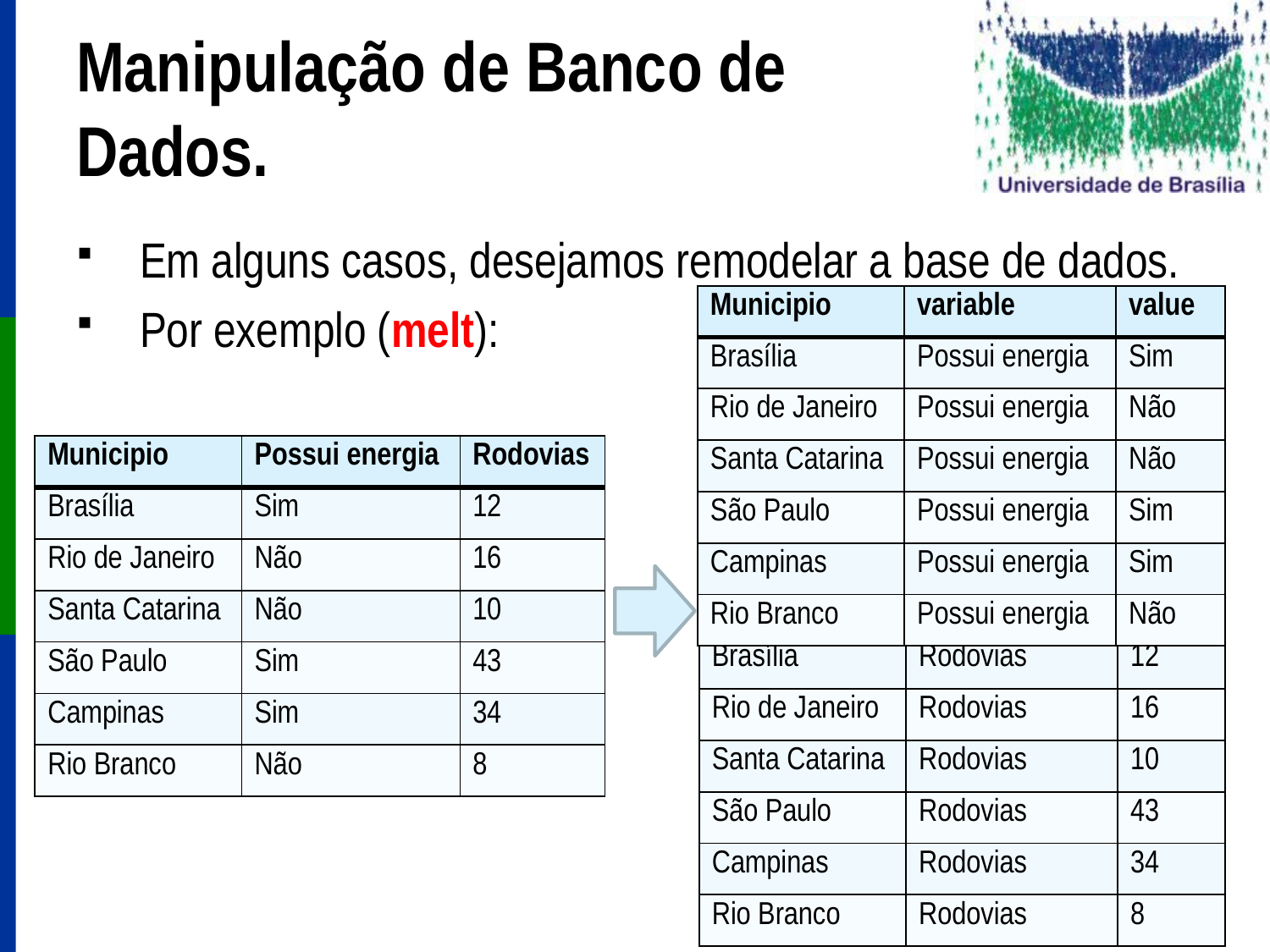

# Manipulação de Banco de Dados.
Em alguns casos, desejamos remodelar a base de dados.
Por exemplo (melt):

| Municipio | variable | value |
| --- | --- | --- |
| Brasília | Possui energia | Sim |
| Rio de Janeiro | Possui energia | Não |
| Santa Catarina | Possui energia | Não |
| São Paulo | Possui energia | Sim |
| Campinas | Possui energia | Sim |
| Rio Branco | Possui energia | Não |
| Municipio | Possui energia | Rodovias |
| --- | --- | --- |
| Brasília | Sim | 12 |
| Rio de Janeiro | Não | 16 |
| Santa Catarina | Não | 10 |
| São Paulo | Sim | 43 |
| Campinas | Sim | 34 |
| Rio Branco | Não | 8 |

|  |  |  |
| --- | --- | --- |
| Brasília | Rodovias | 12 |
| Rio de Janeiro | Rodovias | 16 |
| Santa Catarina | Rodovias | 10 |
| São Paulo | Rodovias | 43 |
| Campinas | Rodovias | 34 |
| Rio Branco | Rodovias | 8 |